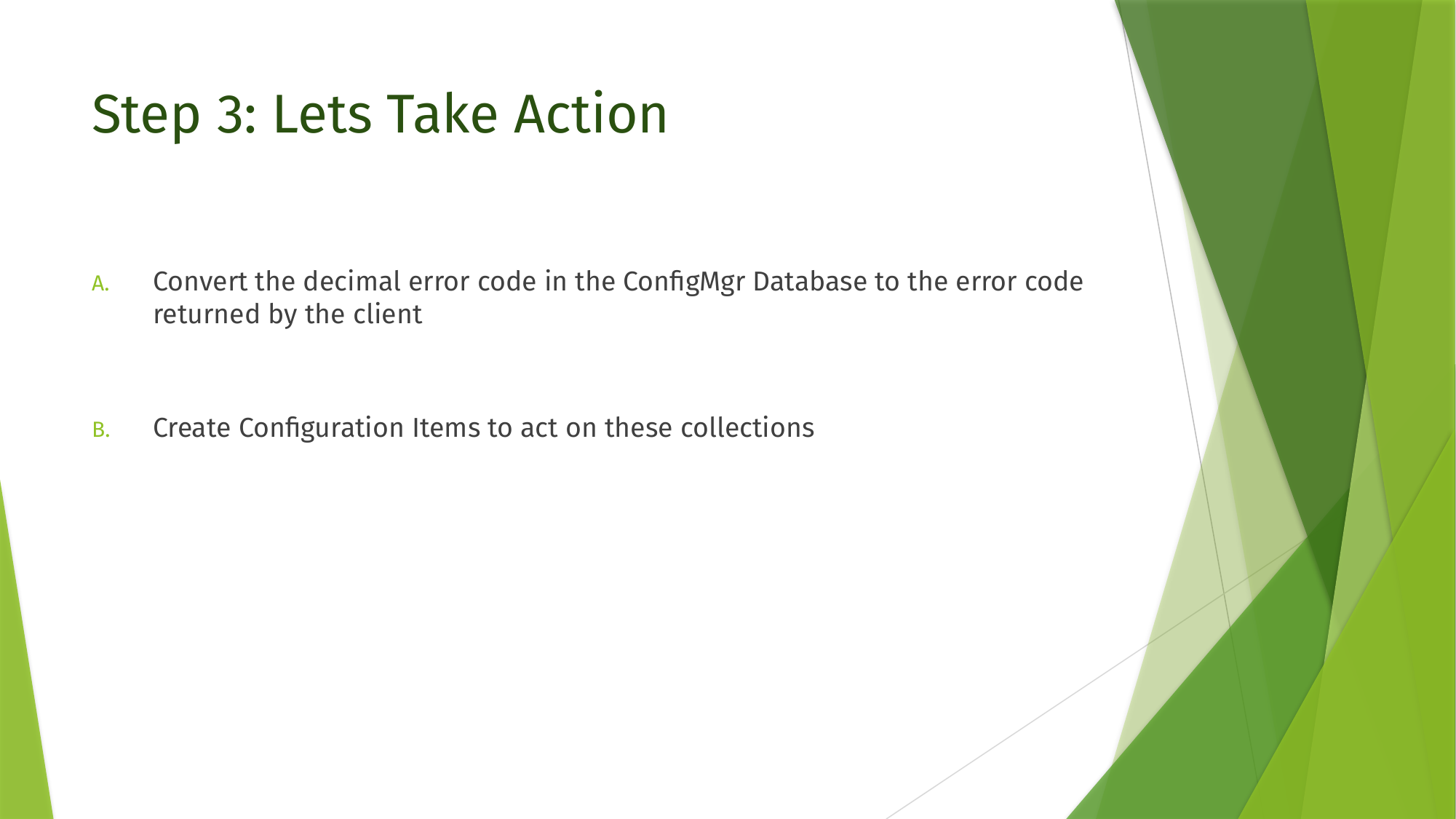

# Step 3: Lets Take Action
Convert the decimal error code in the ConfigMgr Database to the error code returned by the client
Create Configuration Items to act on these collections